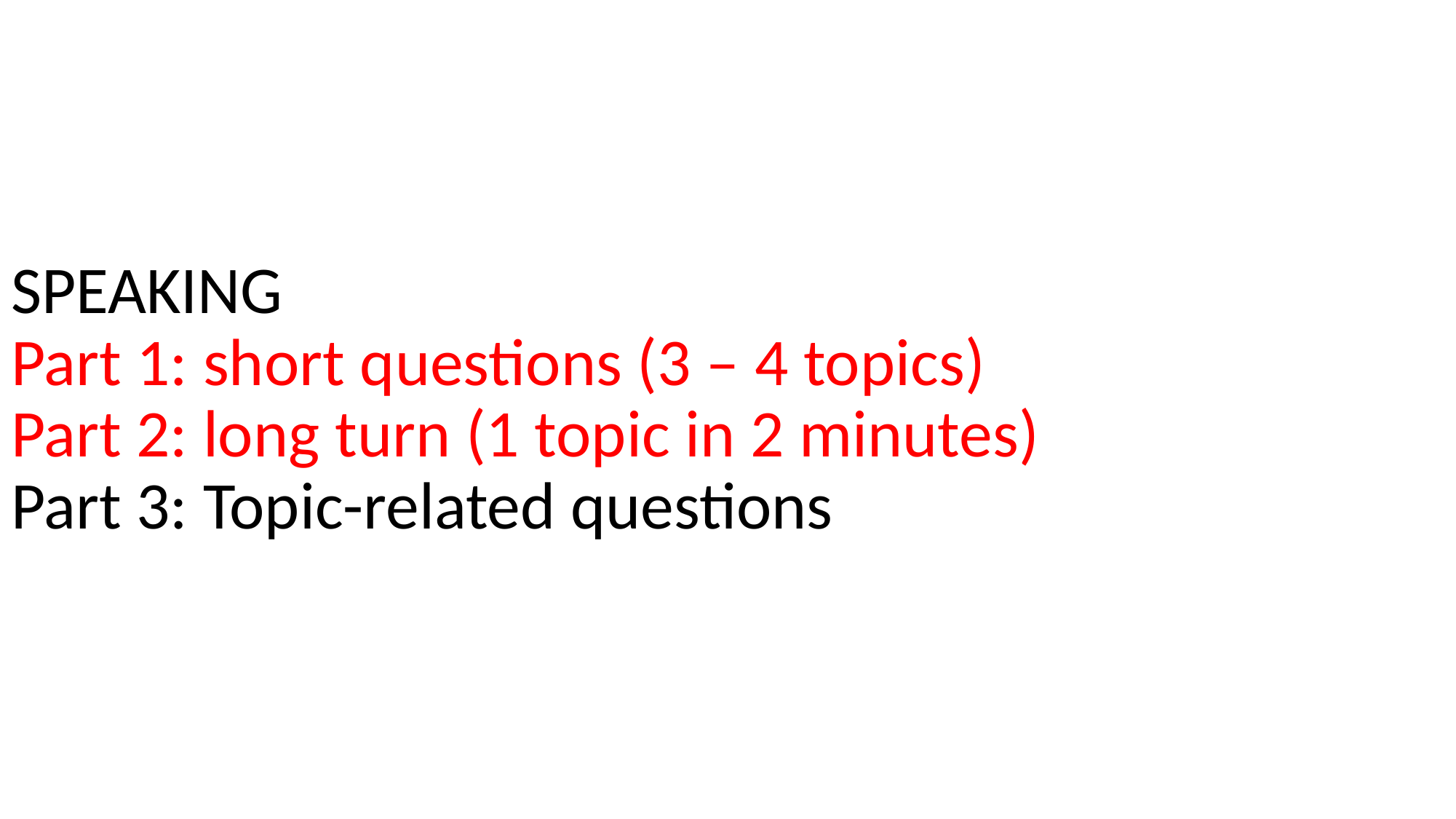

# SPEAKING Part 1: short questions (3 – 4 topics) Part 2: long turn (1 topic in 2 minutes) Part 3: Topic-related questions